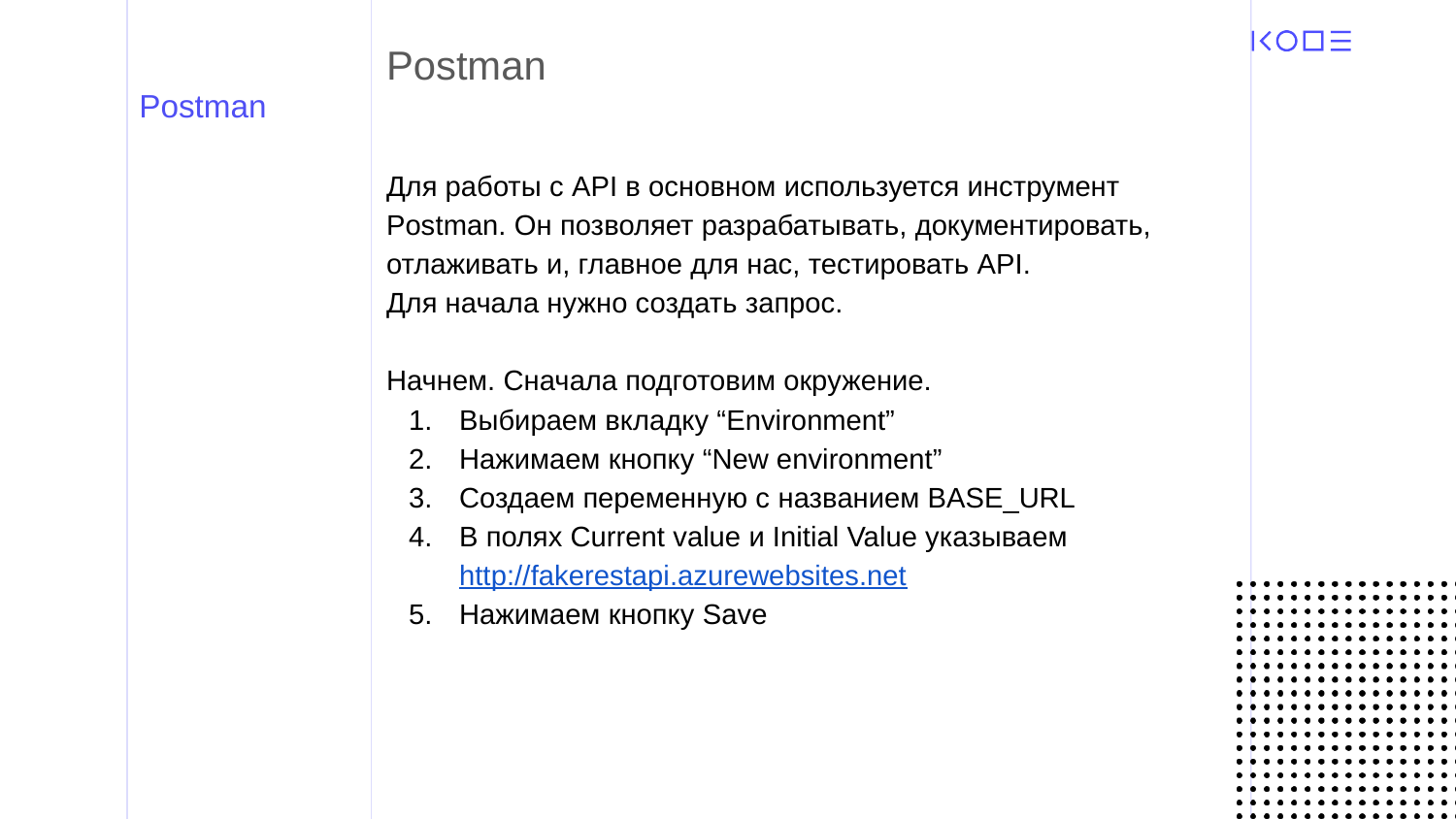

Postman
# Postman
Для работы с API в основном используется инструмент Postman. Он позволяет разрабатывать, документировать, отлаживать и, главное для нас, тестировать API.
Для начала нужно создать запрос.

Начнем. Сначала подготовим окружение.
Выбираем вкладку “Environment”
Нажимаем кнопку “New environment”
Создаем переменную с названием BASE_URL
В полях Current value и Initial Value указываем http://fakerestapi.azurewebsites.net
Нажимаем кнопку Save